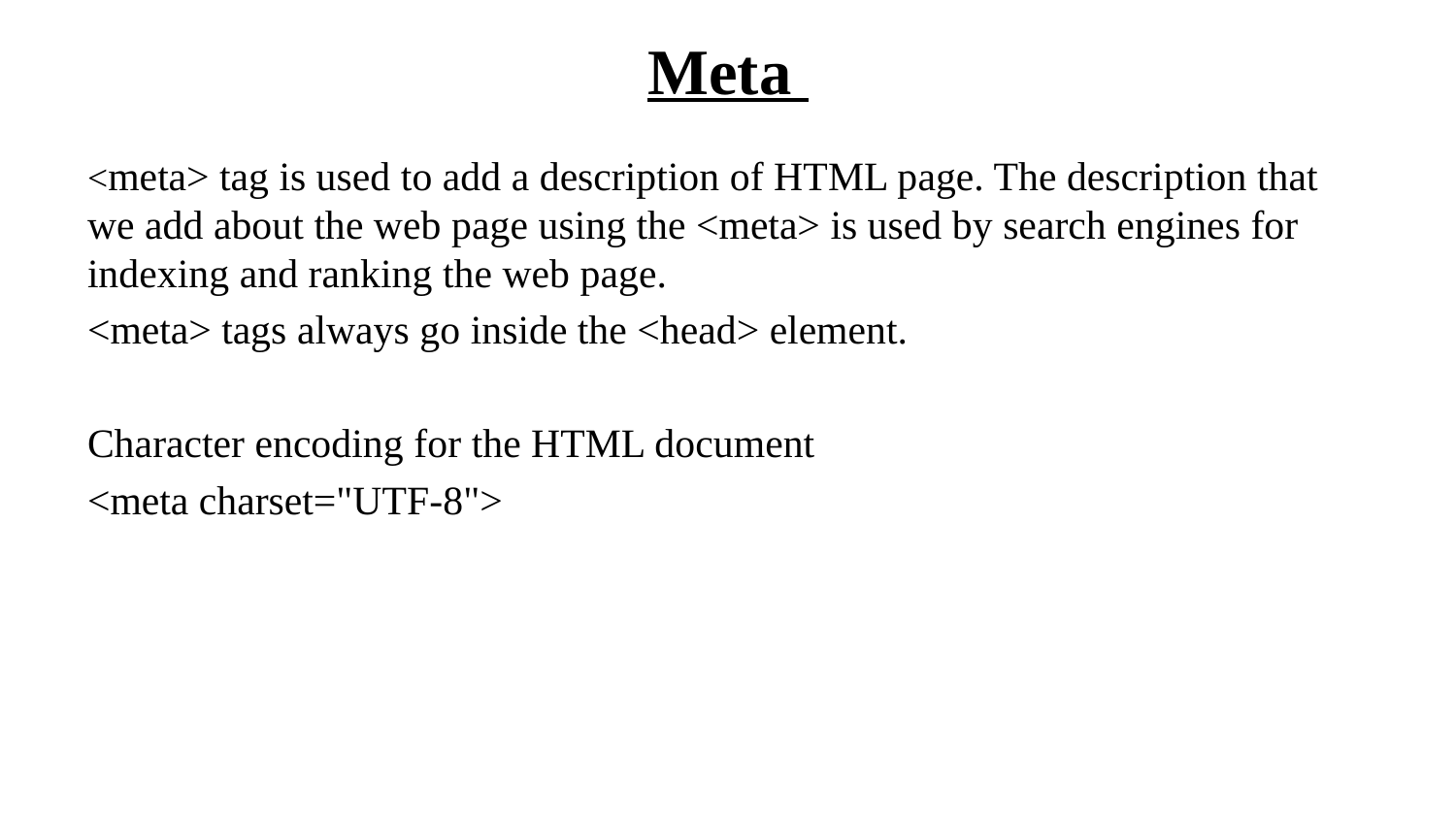

# Meta
<meta> tag is used to add a description of HTML page. The description that we add about the web page using the <meta> is used by search engines for indexing and ranking the web page.
<meta> tags always go inside the <head> element.

Character encoding for the HTML document
<meta charset="UTF-8">